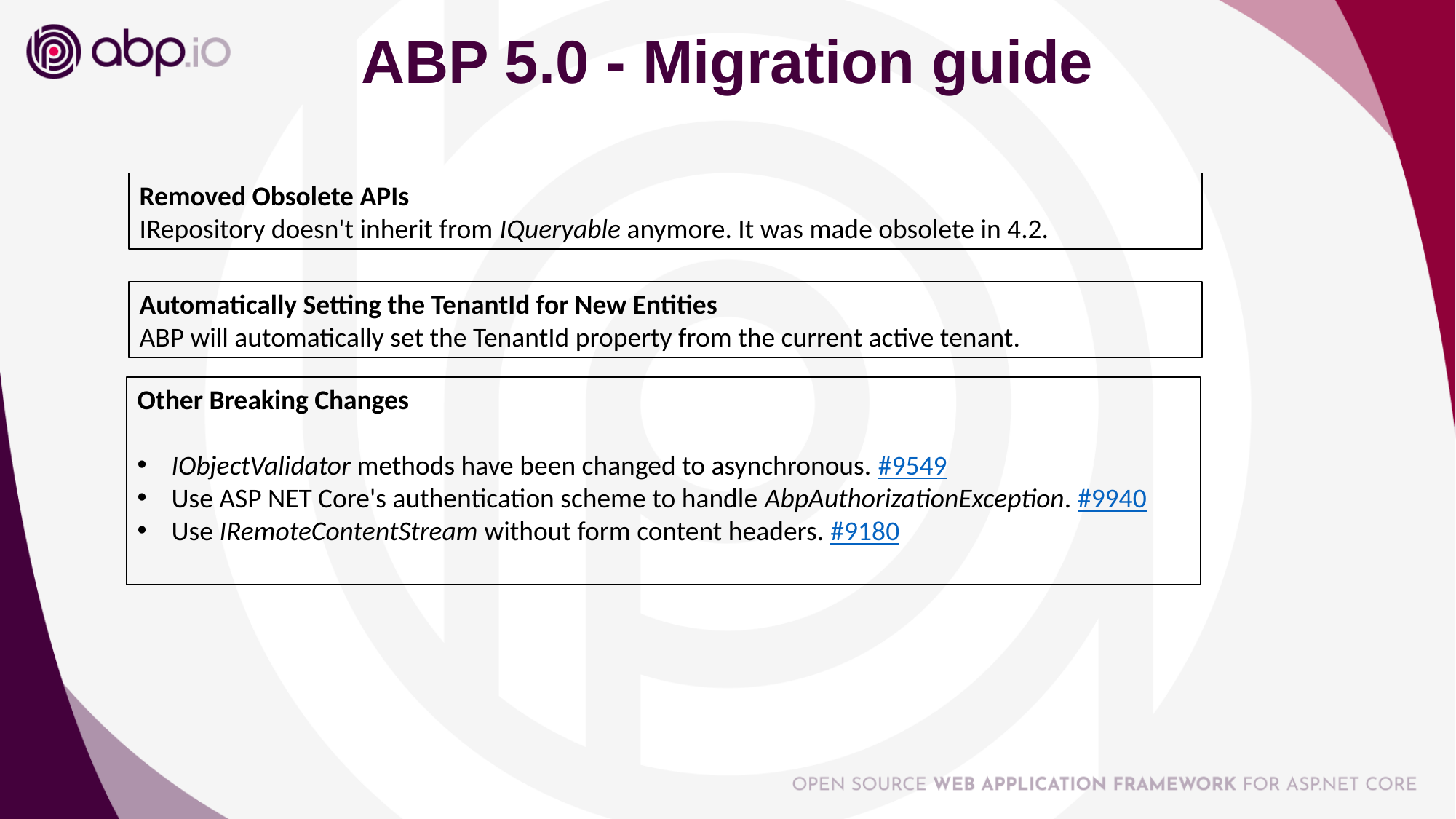

# ABP 5.0 - Migration guide
Removed Obsolete APIs
IRepository doesn't inherit from IQueryable anymore. It was made obsolete in 4.2.
Automatically Setting the TenantId for New Entities
ABP will automatically set the TenantId property from the current active tenant.
Other Breaking Changes

IObjectValidator methods have been changed to asynchronous. #9549
Use ASP NET Core's authentication scheme to handle AbpAuthorizationException. #9940
Use IRemoteContentStream without form content headers. #9180